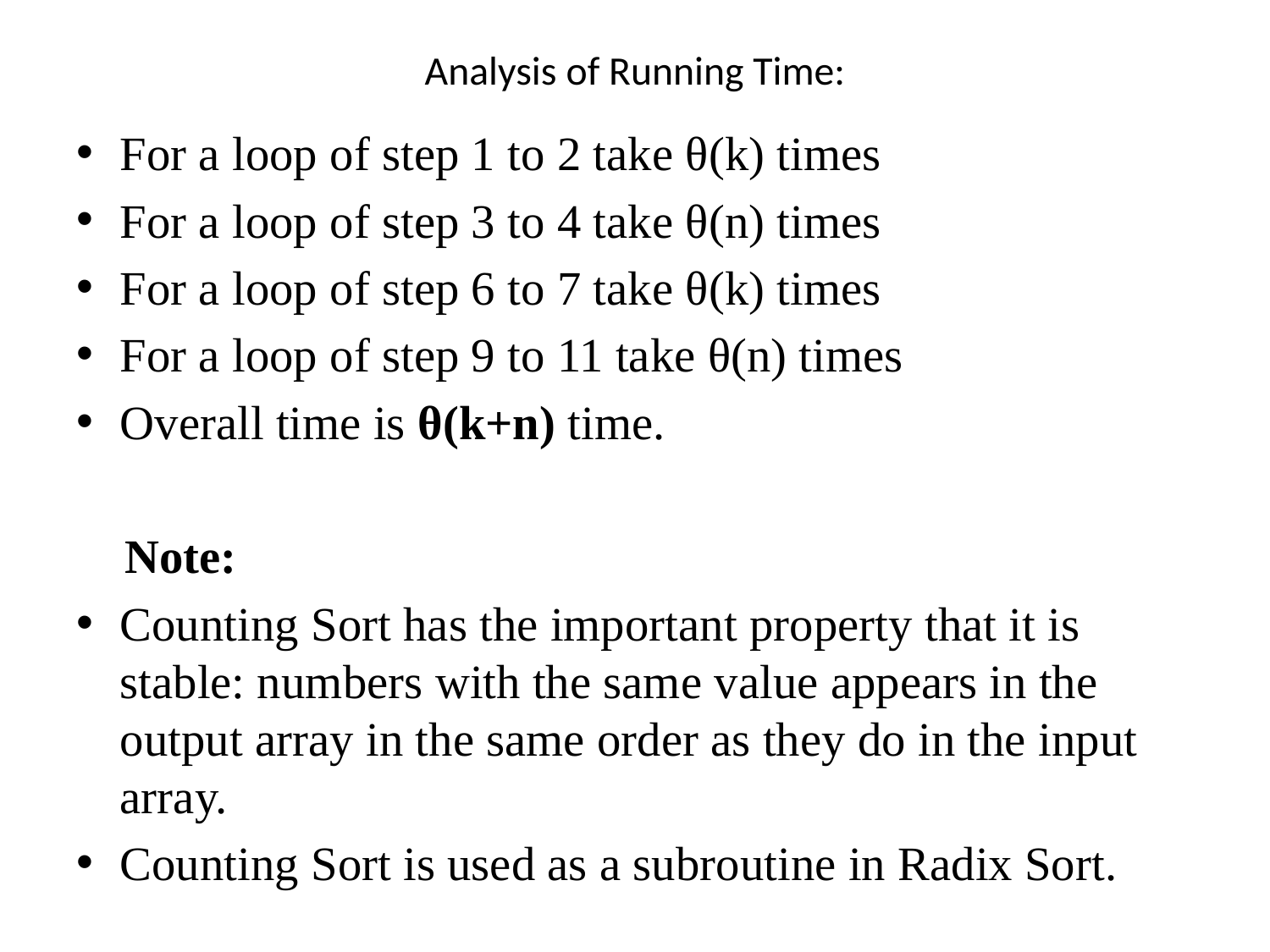

# Analysis of Running Time:
For a loop of step 1 to 2 take θ(k) times
For a loop of step 3 to 4 take θ(n) times
For a loop of step 6 to 7 take θ(k) times
For a loop of step 9 to 11 take θ(n) times
Overall time is θ(k+n) time.

    Note:
Counting Sort has the important property that it is stable: numbers with the same value appears in the output array in the same order as they do in the input array.
Counting Sort is used as a subroutine in Radix Sort.